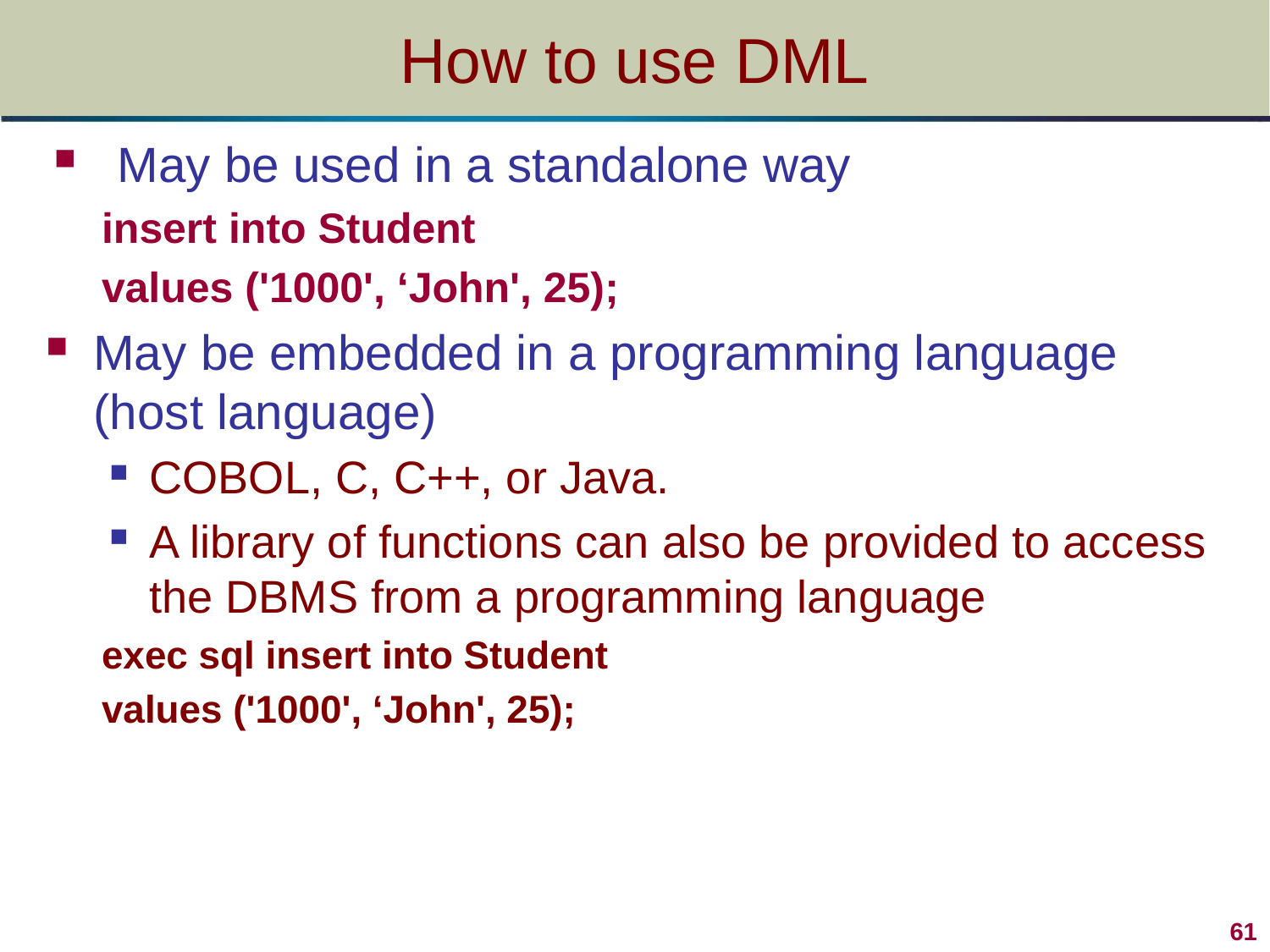

# How to use DML
May be used in a standalone way
insert into Student
values ('1000', ‘John', 25);
May be embedded in a programming language (host language)
COBOL, C, C++, or Java.
A library of functions can also be provided to access the DBMS from a programming language
exec sql insert into Student
values ('1000', ‘John', 25);

61